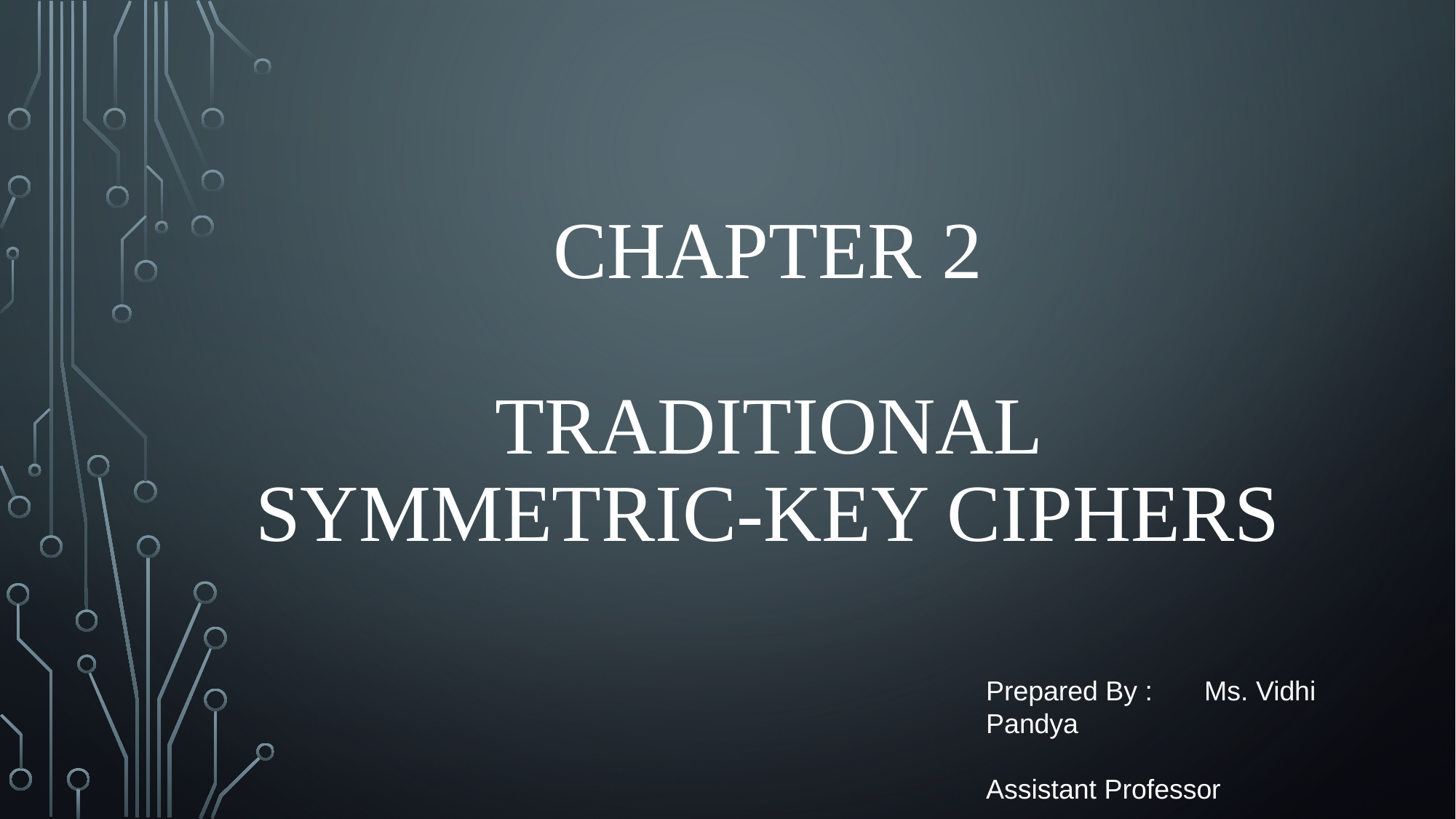

# Chapter 2 Traditional Symmetric-key Ciphers
Prepared By :	Ms. Vidhi Pandya
			Assistant Professor
			DEPSTAR
			CHARUSAT - Changa